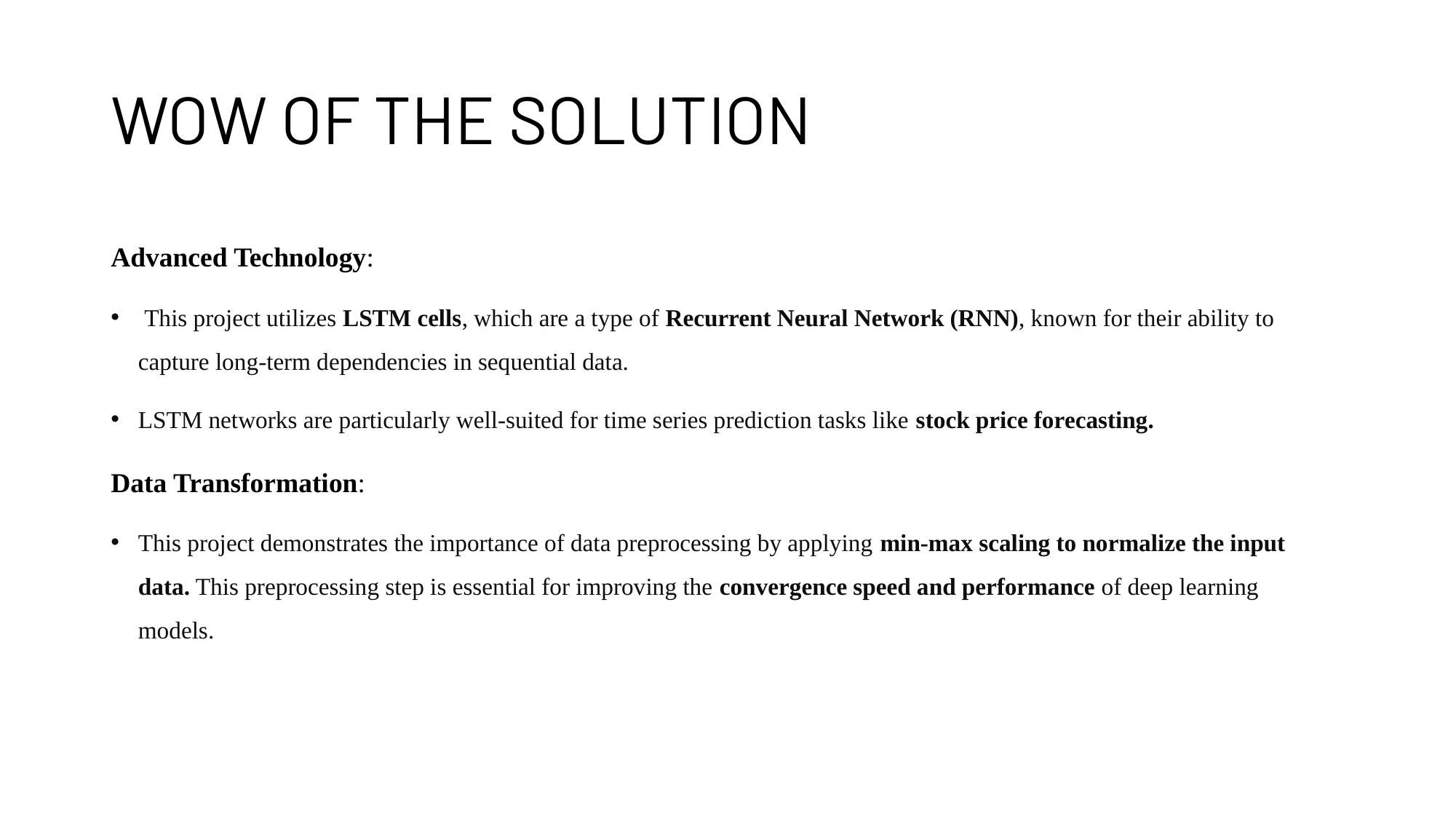

# WOW OF THE SOLUTION
Advanced Technology:
 This project utilizes LSTM cells, which are a type of Recurrent Neural Network (RNN), known for their ability to capture long-term dependencies in sequential data.
LSTM networks are particularly well-suited for time series prediction tasks like stock price forecasting.
Data Transformation:
This project demonstrates the importance of data preprocessing by applying min-max scaling to normalize the input data. This preprocessing step is essential for improving the convergence speed and performance of deep learning models.